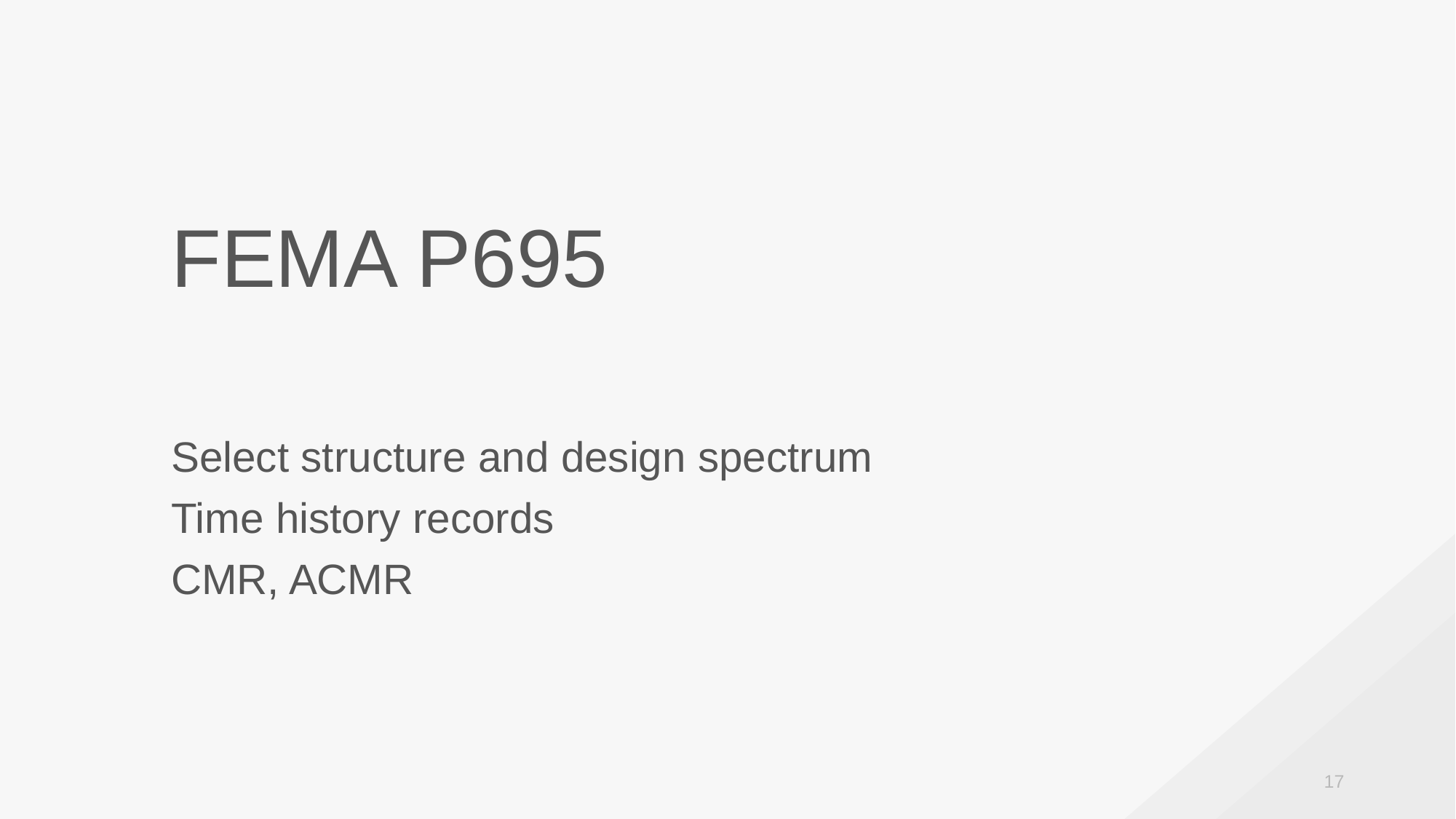

FEMA P695
Select structure and design spectrum
Time history records
CMR, ACMR
17